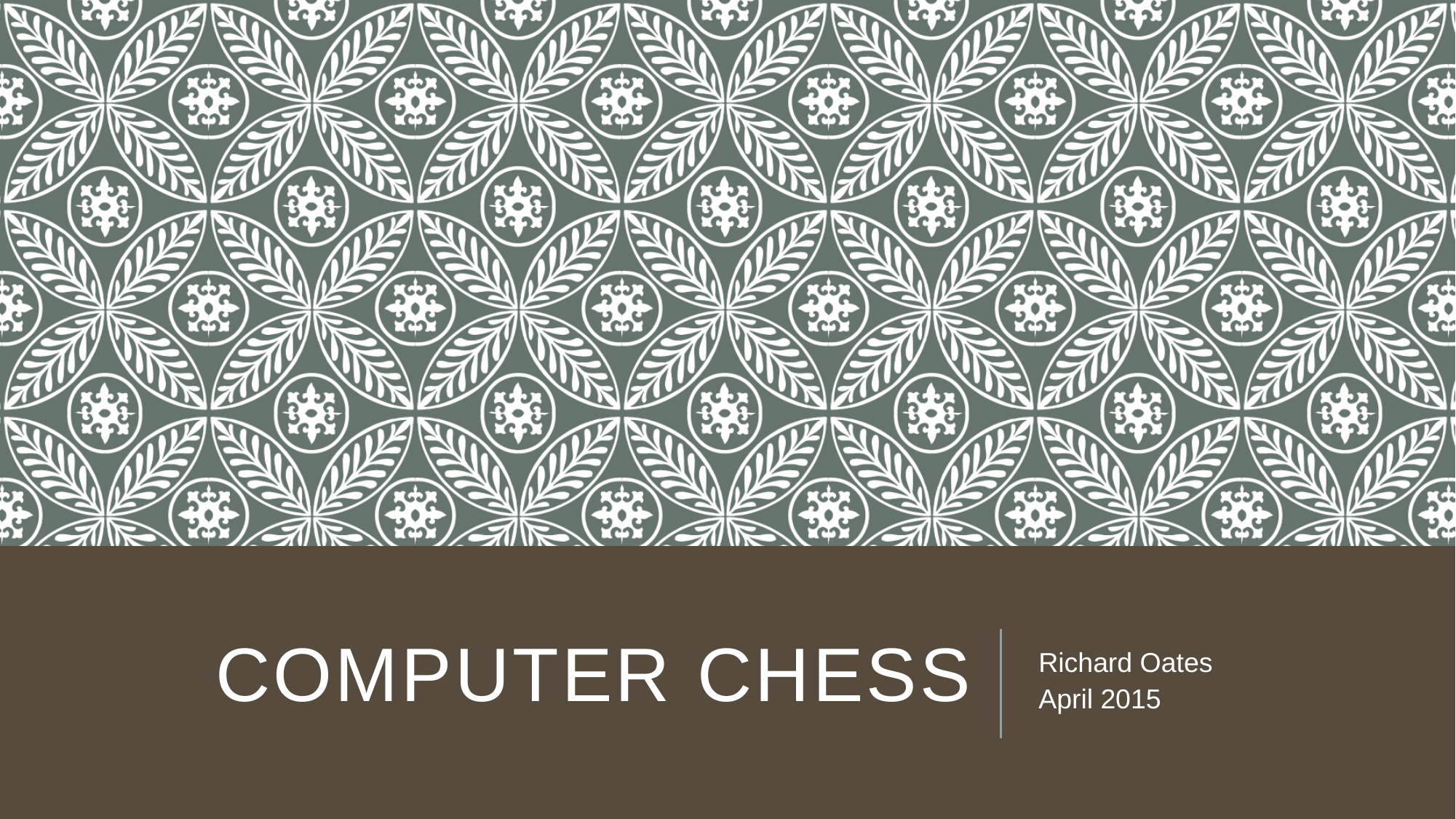

# Computer Chess
Richard Oates
April 2015